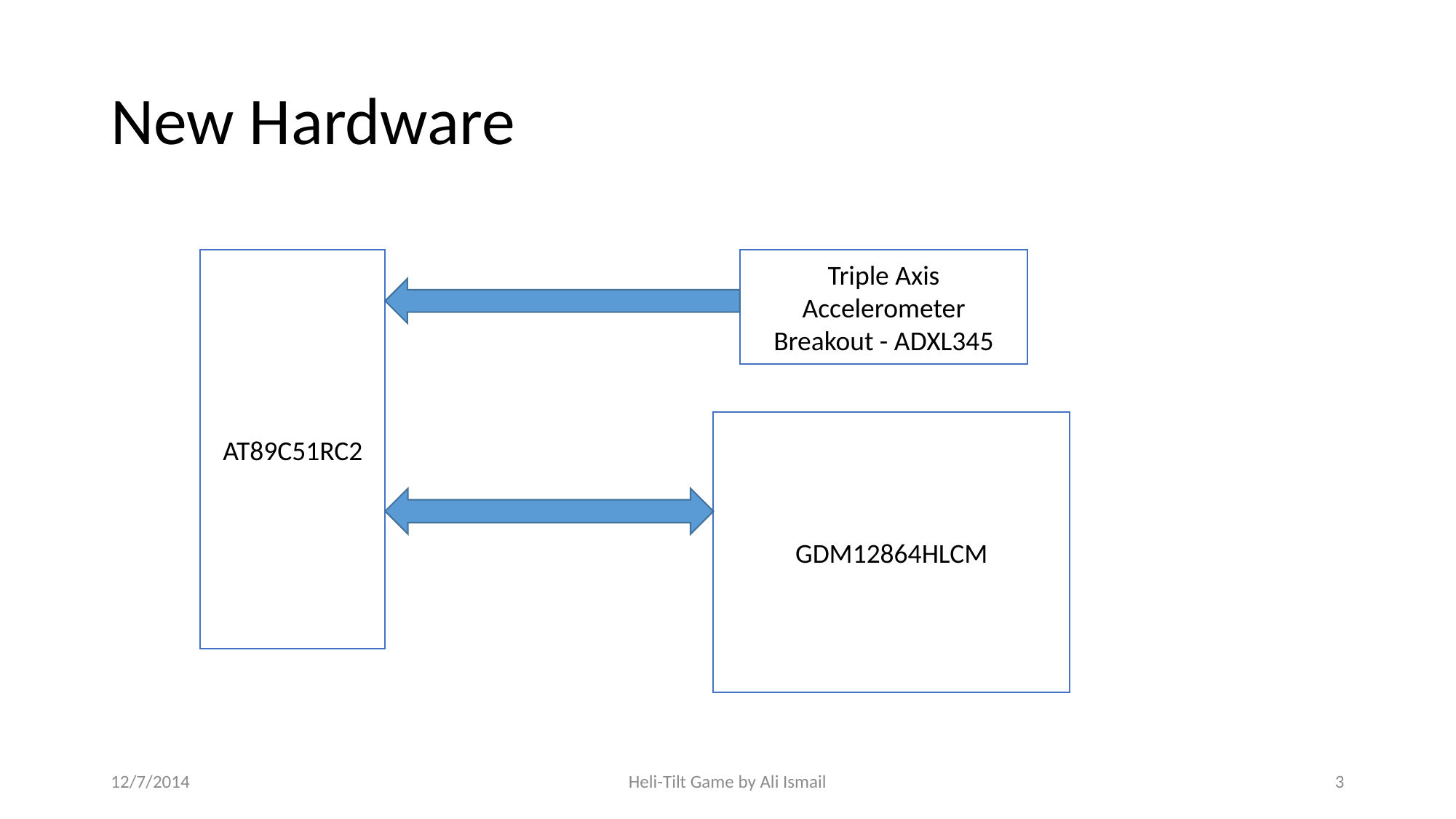

# New Hardware
AT89C51RC2
Triple Axis Accelerometer Breakout - ADXL345

GDM12864HLCM

12/7/2014
Heli-Tilt Game by Ali Ismail
3